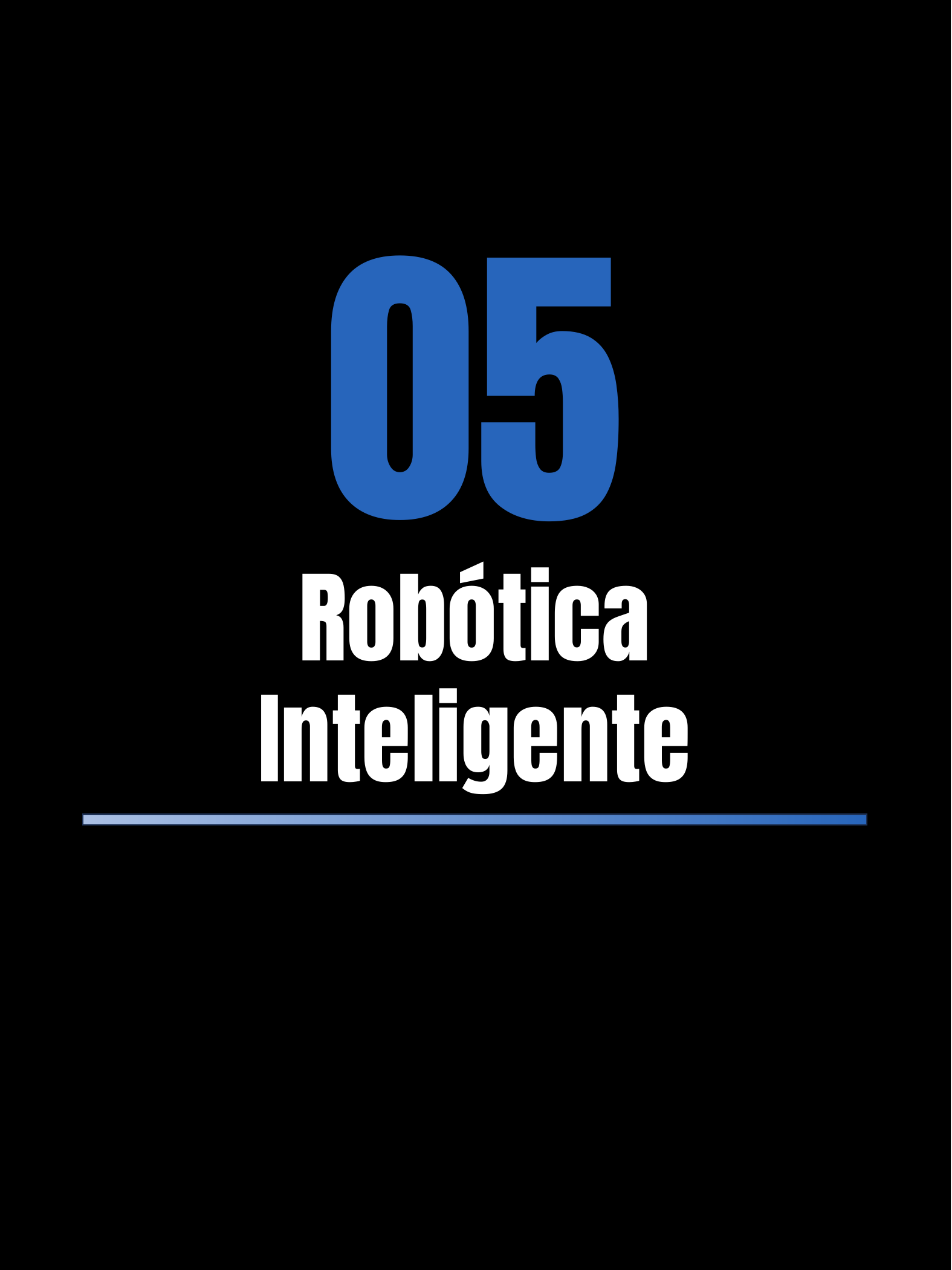

05
Robótica Inteligente

RAMIFICAÇÕES DA IA - RAFAEL SOUZA
11